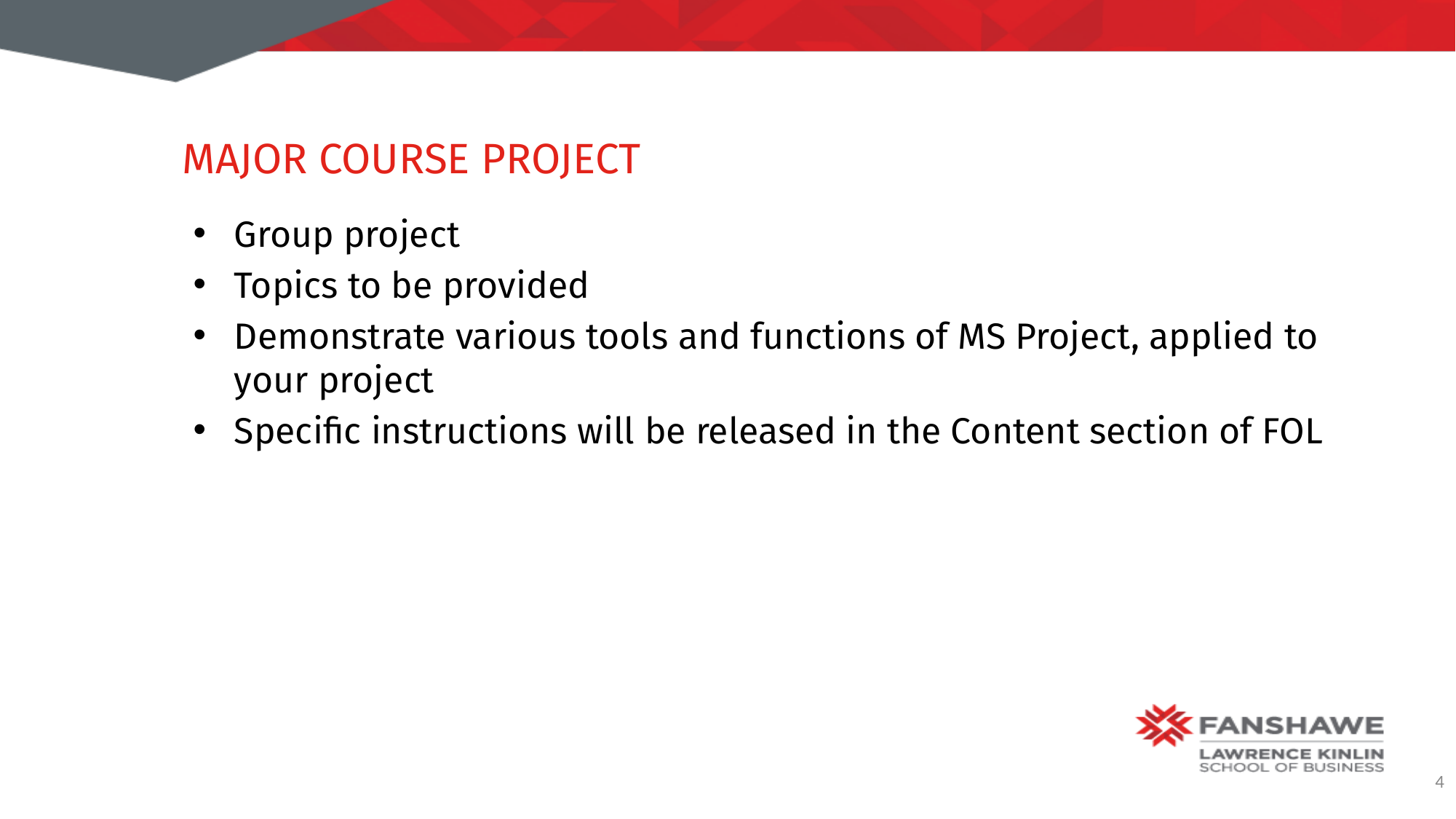

# Major Course Project
Group project
Topics to be provided
Demonstrate various tools and functions of MS Project, applied to your project
Specific instructions will be released in the Content section of FOL
4